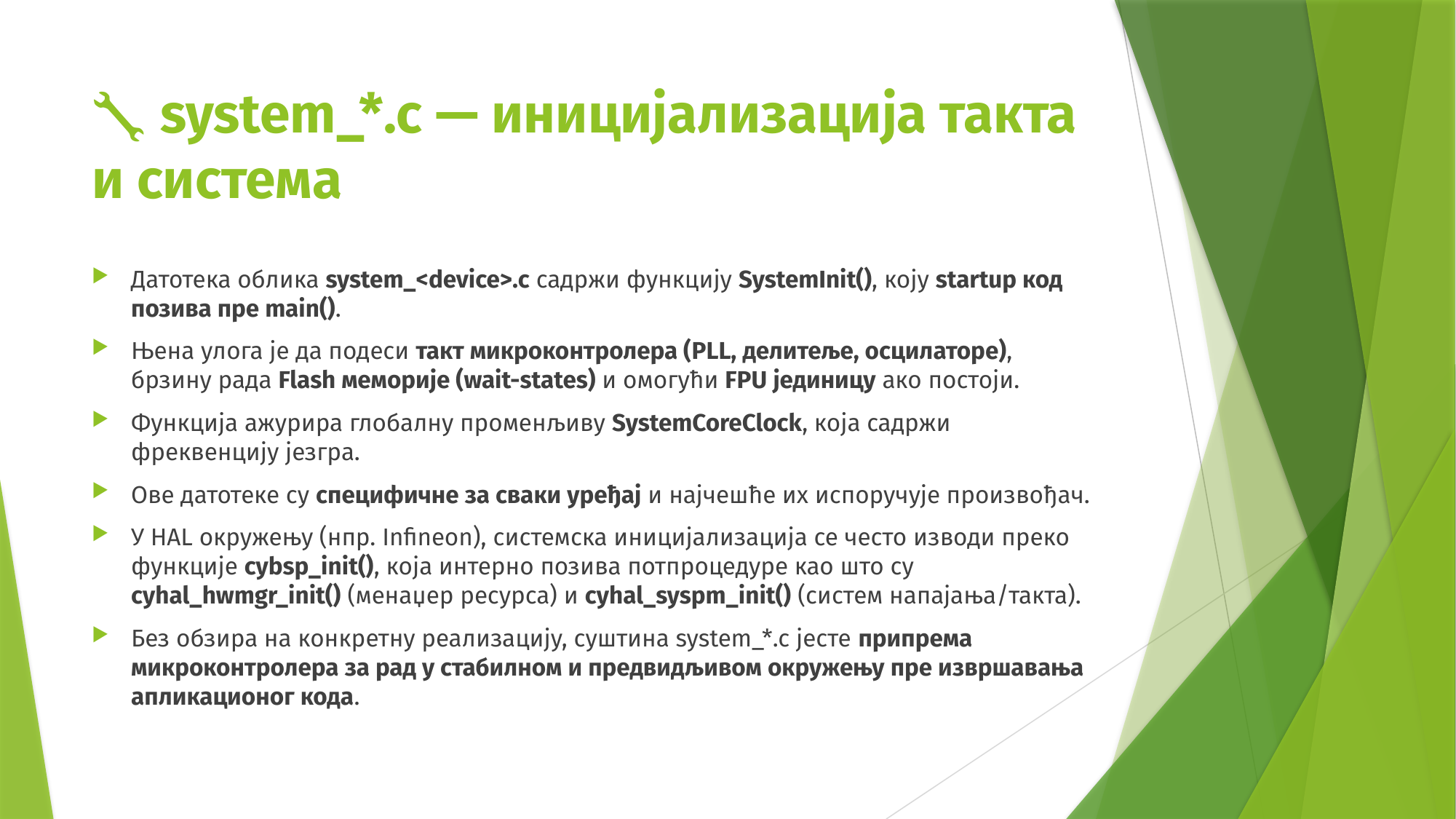

# 🔧 system_*.c — иницијализација такта и система
Датотека облика system_<device>.c садржи функцију SystemInit(), коју startup код позива пре main().
Њена улога је да подеси такт микроконтролера (PLL, делитеље, осцилаторе), брзину рада Flash меморије (wait-states) и омогући FPU јединицу ако постоји.
Функција ажурира глобалну променљиву SystemCoreClock, која садржи фреквенцију језгра.
Ове датотеке су специфичне за сваки уређај и најчешће их испоручује произвођач.
У HAL окружењу (нпр. Infineon), системска иницијализација се често изводи преко функције cybsp_init(), која интерно позива потпроцедуре као што су cyhal_hwmgr_init() (менаџер ресурса) и cyhal_syspm_init() (систем напајања/такта).
Без обзира на конкретну реализацију, суштина system_*.c јесте припрема микроконтролера за рад у стабилном и предвидљивом окружењу пре извршавања апликационог кода.